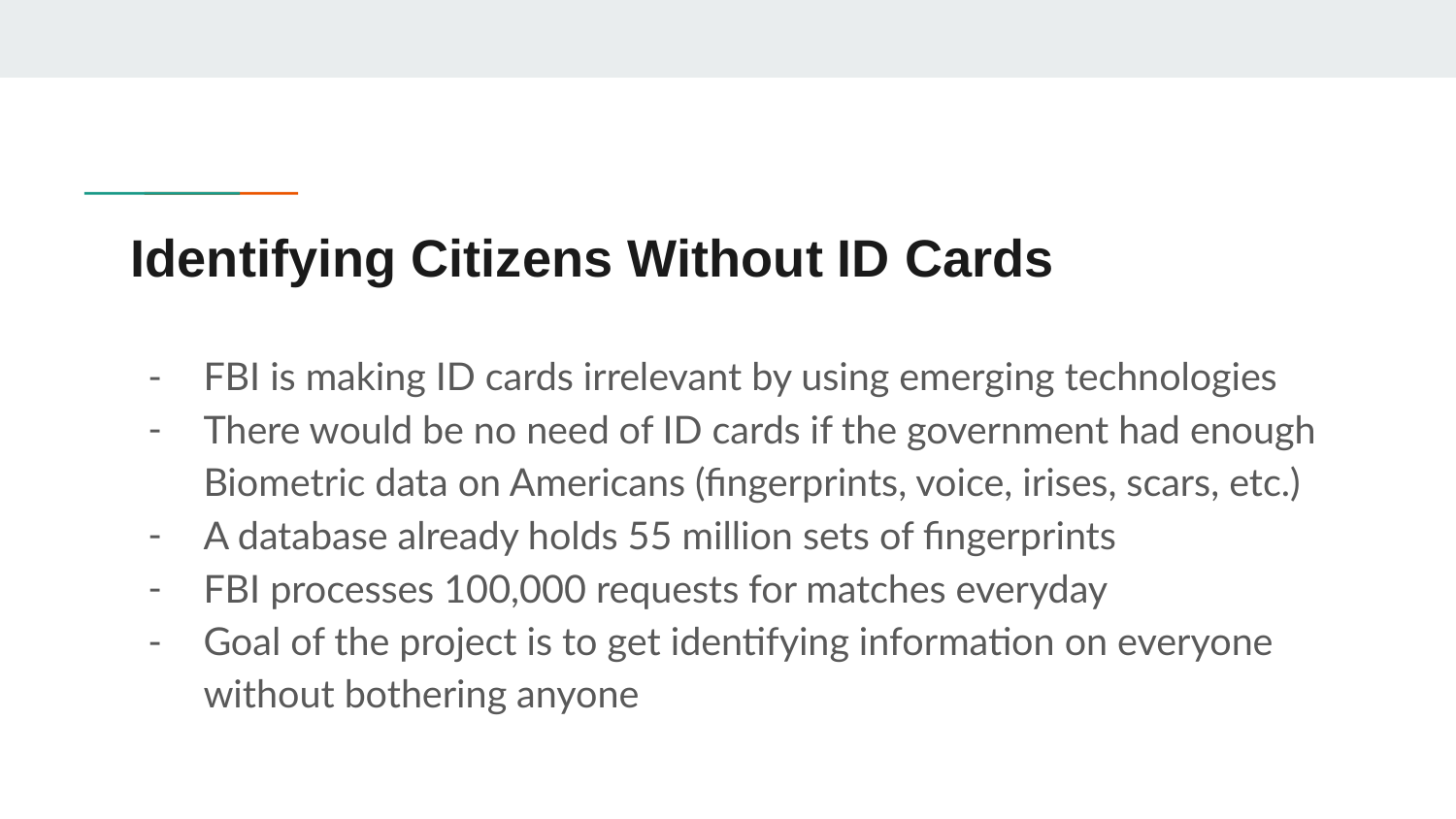

# Identifying Citizens Without ID Cards
FBI is making ID cards irrelevant by using emerging technologies
There would be no need of ID cards if the government had enough Biometric data on Americans (fingerprints, voice, irises, scars, etc.)
A database already holds 55 million sets of fingerprints
FBI processes 100,000 requests for matches everyday
Goal of the project is to get identifying information on everyone without bothering anyone